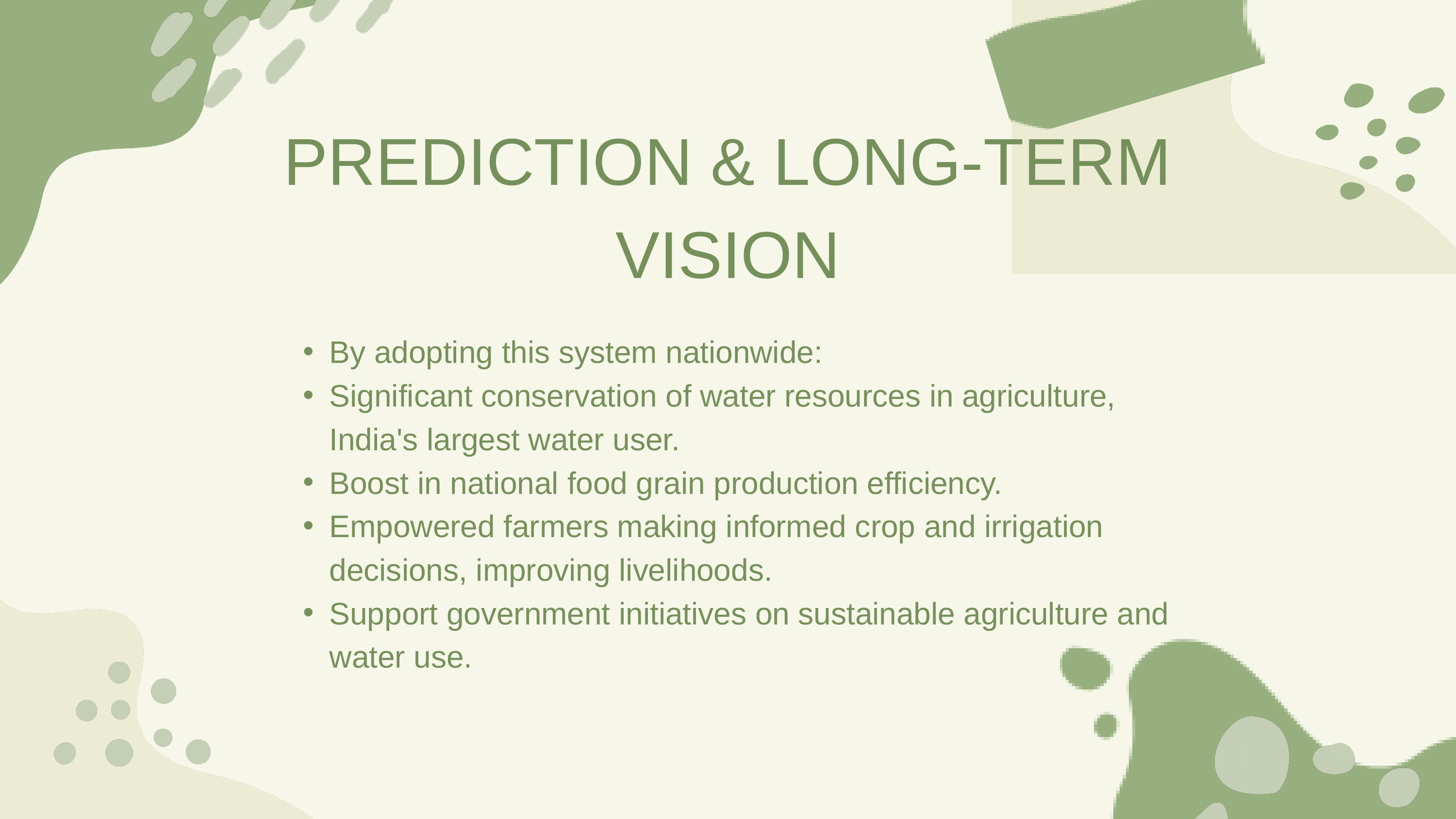

PREDICTION & LONG-TERM VISION
By adopting this system nationwide:
Significant conservation of water resources in agriculture, India's largest water user.
Boost in national food grain production efficiency.
Empowered farmers making informed crop and irrigation decisions, improving livelihoods.
Support government initiatives on sustainable agriculture and water use.